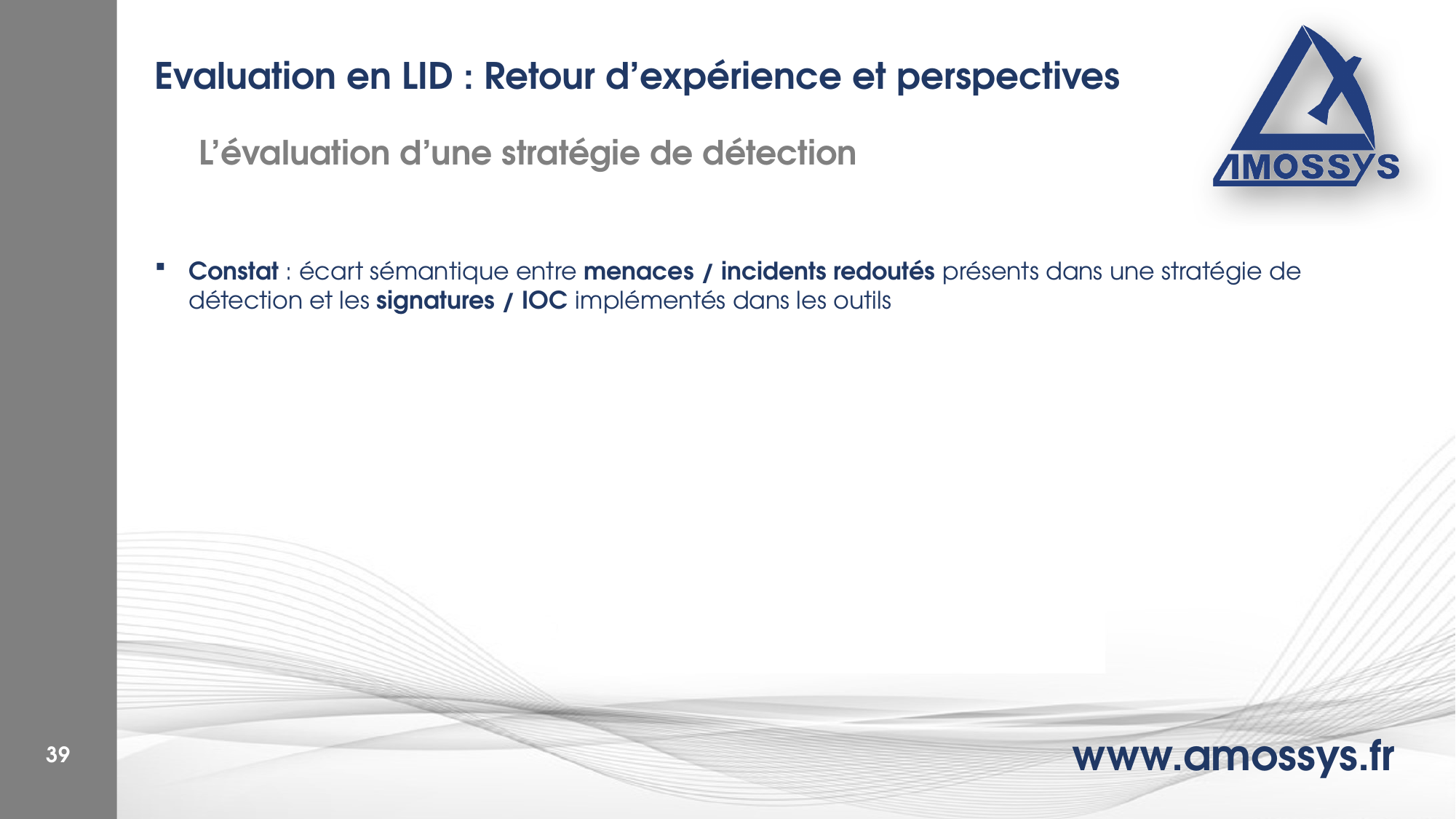

# Evaluation en LID : Retour d’expérience et perspectives
L’évaluation d’une stratégie de détection
Constat : écart sémantique entre menaces / incidents redoutés présents dans une stratégie de détection et les signatures / IOC implémentés dans les outils
39